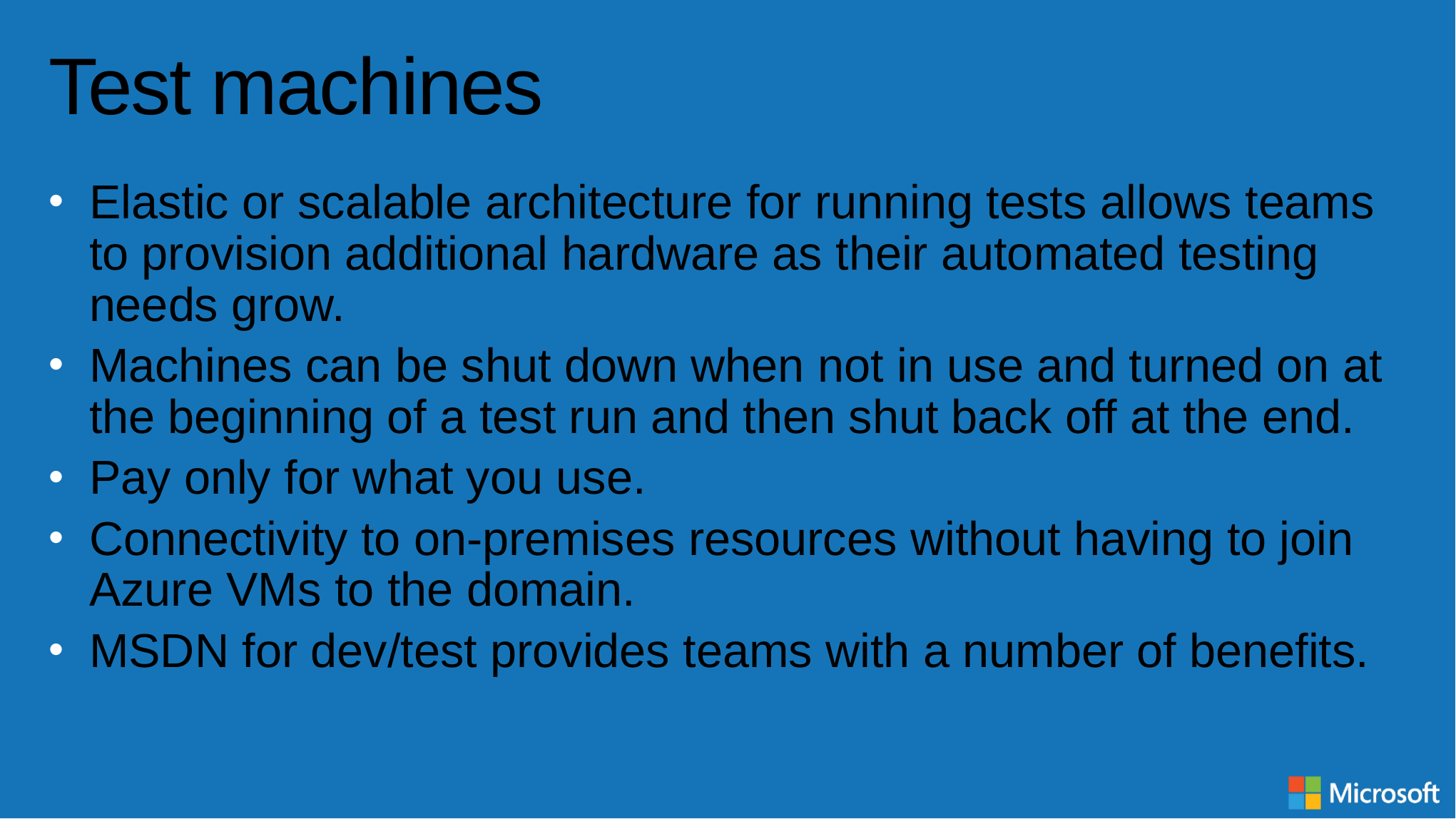

# Test machines
Elastic or scalable architecture for running tests allows teams to provision additional hardware as their automated testing needs grow.
Machines can be shut down when not in use and turned on at the beginning of a test run and then shut back off at the end.
Pay only for what you use.
Connectivity to on-premises resources without having to join Azure VMs to the domain.
MSDN for dev/test provides teams with a number of benefits.